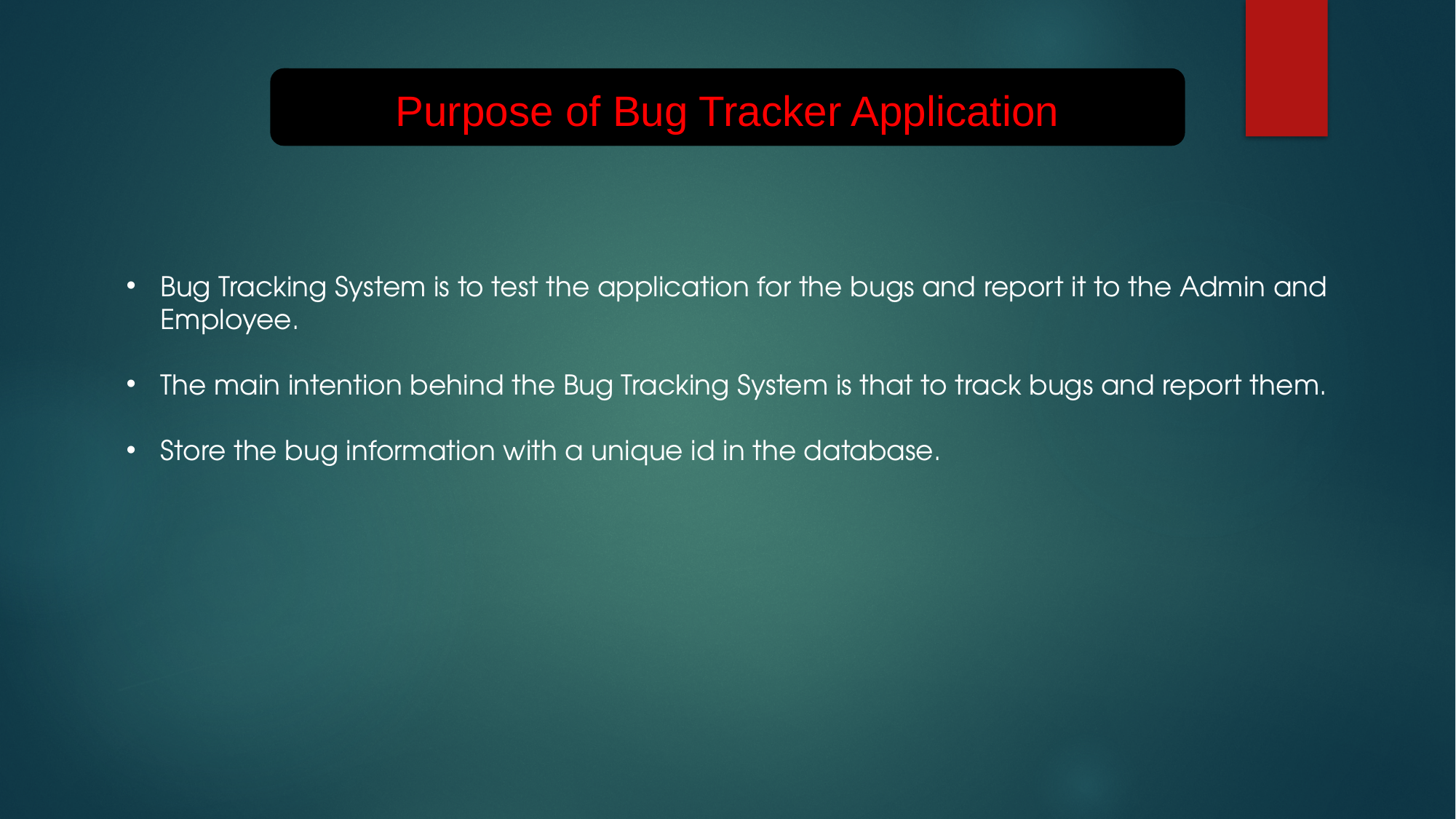

Purpose of Bug Tracker Application
Bug Tracking System is to test the application for the bugs and report it to the Admin and Employee.

The main intention behind the Bug Tracking System is that to track bugs and report them.

Store the bug information with a unique id in the database.